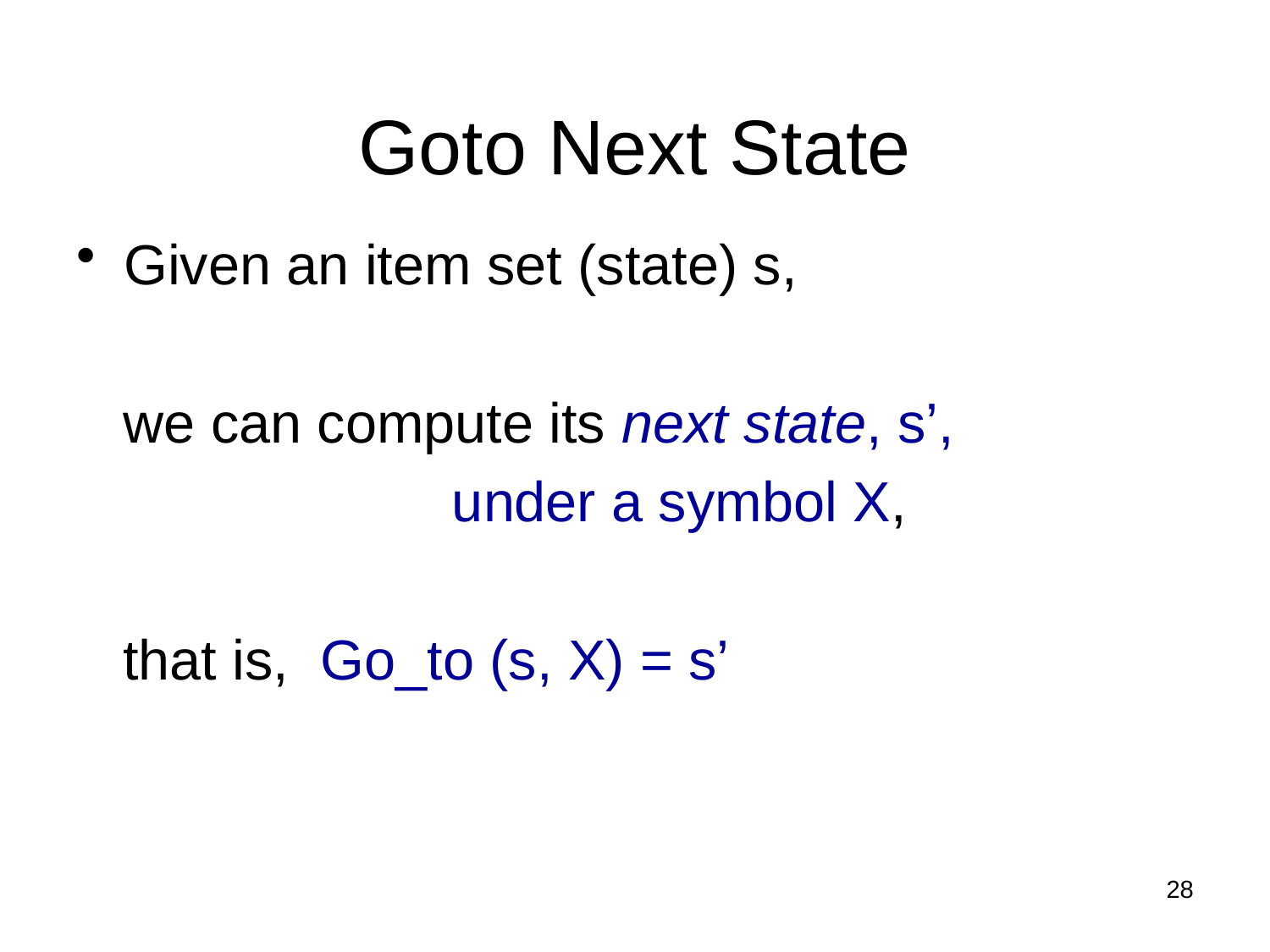

Goto Next State
Given an item set (state) s,

   we can compute its next state, s’,
                        under a symbol X,

   that is,  Go_to (s, X) = s’
28